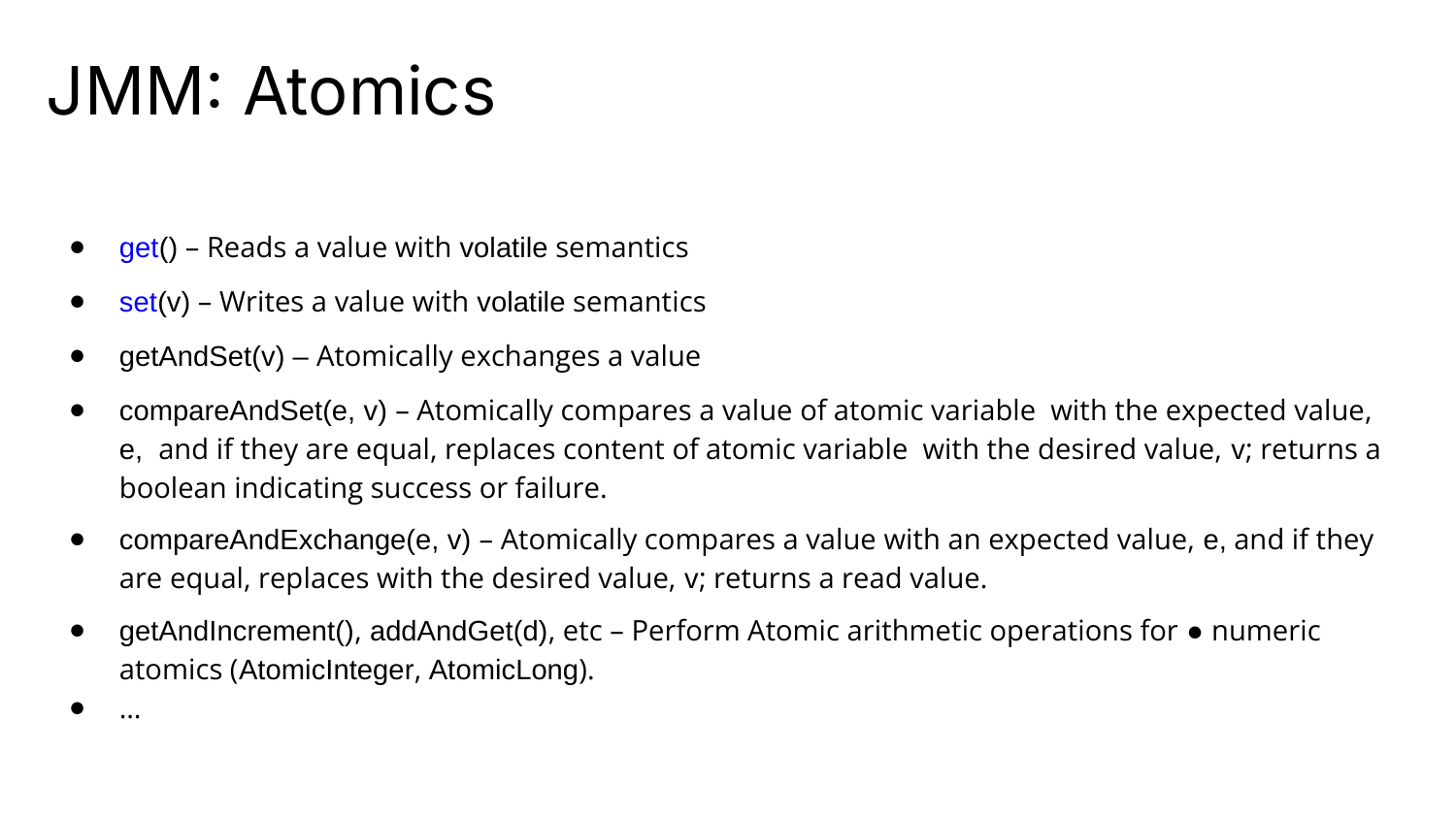

# JMM: Atomics
get() – Reads a value with volatile semantics
set(v) – Writes a value with volatile semantics
getAndSet(v) – Atomically exchanges a value
compareAndSet(e, v) – Atomically compares a value of atomic variable  with the expected value,  e,  and if they are equal, replaces content of atomic variable  with the desired value, v; returns a boolean indicating success or failure.
compareAndExchange(e, v) – Atomically compares a value with an expected value, e, and if they are equal, replaces with the desired value, v; returns a read value.
getAndIncrement(), addAndGet(d), etc – Perform Atomic arithmetic operations for ● numeric atomics (AtomicInteger, AtomicLong).
…